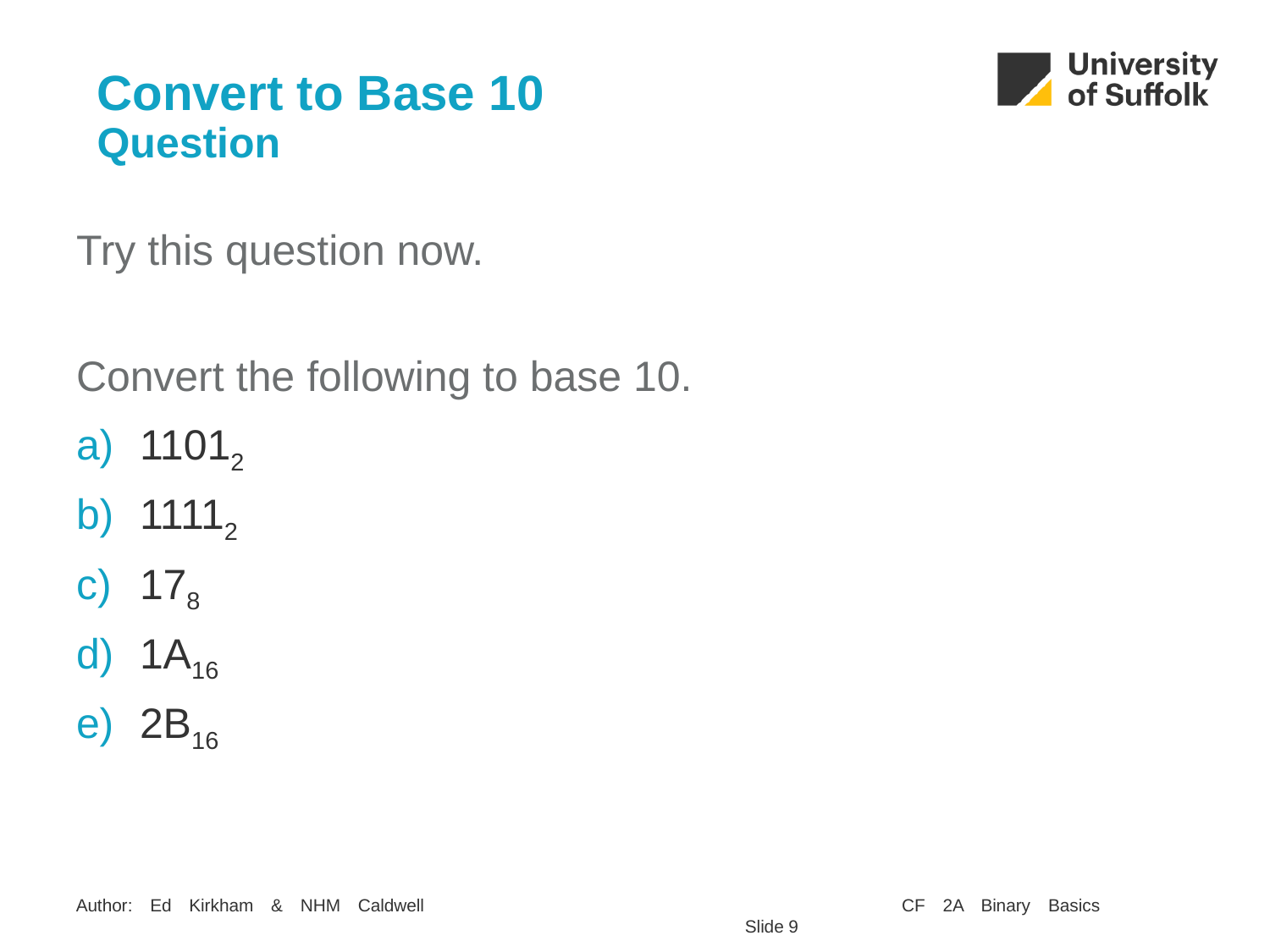

# Convert to Base 10 Question
Try this question now.

Convert the following to base 10.
11012
11112
178
1A16
2B16